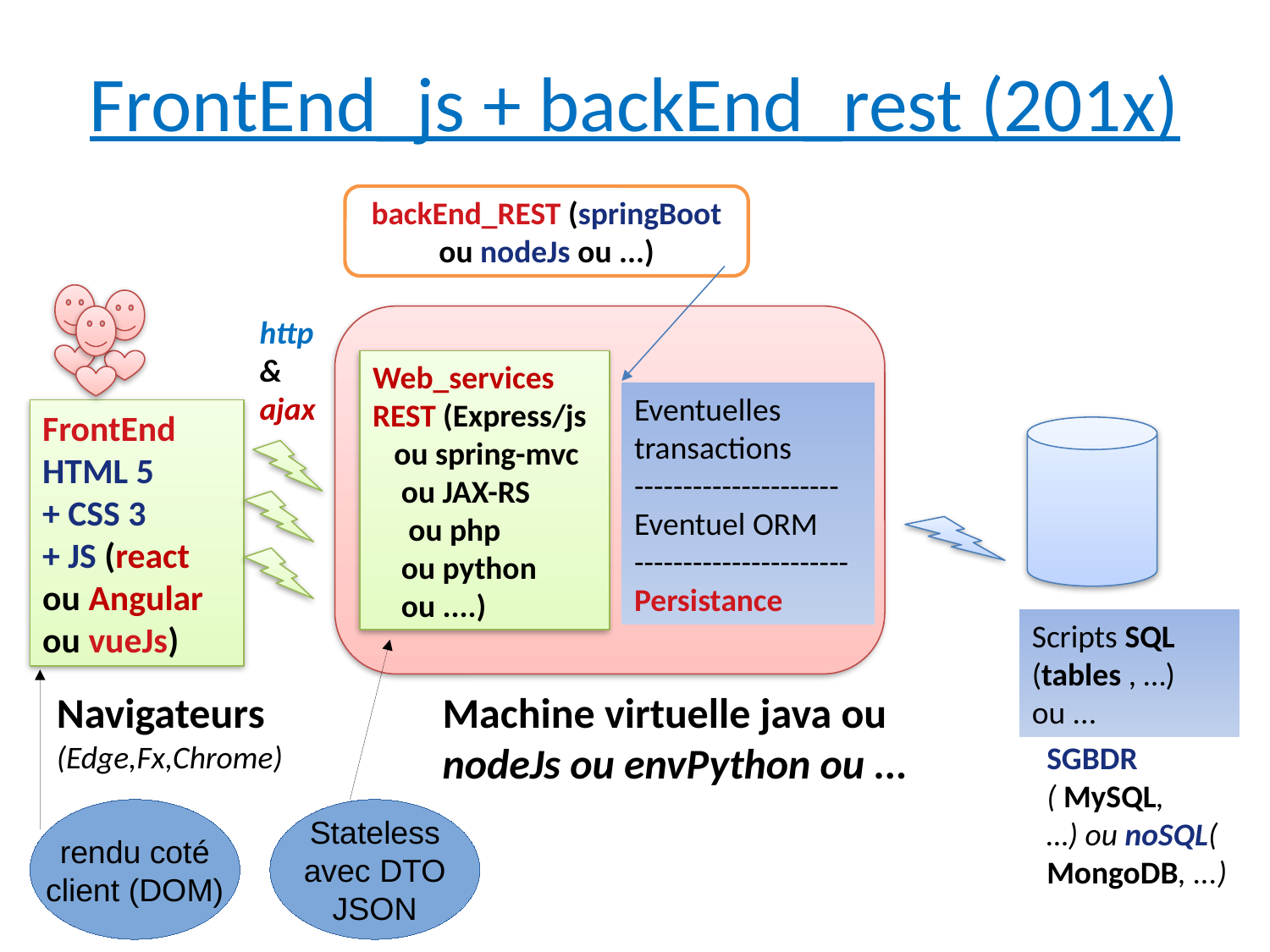

FrontEnd_js + backEnd_rest (201x)
backEnd_REST (springBoot ou nodeJs ou ...)

http
&
ajax

Web_services
REST (Express/js
   ou spring-mvc
    ou JAX-RS
     ou php
    ou python
    ou ....)

Eventuelles transactions
---------------------
Eventuel ORM
----------------------
Persistance
FrontEnd
HTML 5
+ CSS 3
+ JS (react
ou Angular ou vueJs)

Scripts SQL
(tables , …)
ou ...

Navigateurs
(Edge,Fx,Chrome)
Machine virtuelle java ou
nodeJs ou envPython ou ...
SGBDR
( MySQL,
…) ou noSQL(
MongoDB, ...)
rendu coté
client (DOM)
Stateless
avec DTO
JSON